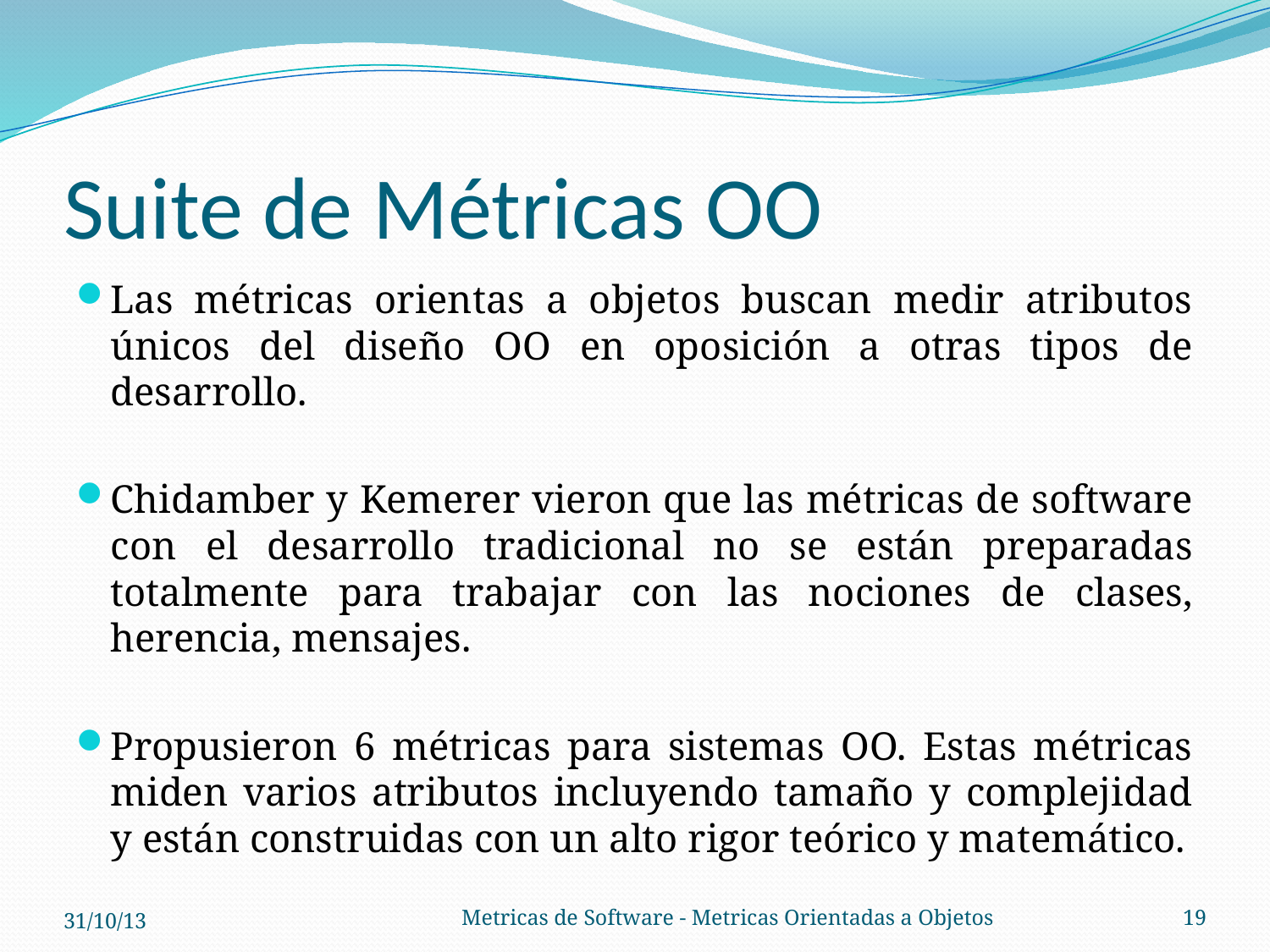

# Suite de Métricas OO
Las métricas orientas a objetos buscan medir atributos únicos del diseño OO en oposición a otras tipos de desarrollo.

Chidamber y Kemerer vieron que las métricas de software con el desarrollo tradicional no se están preparadas totalmente para trabajar con las nociones de clases, herencia, mensajes.

Propusieron 6 métricas para sistemas OO. Estas métricas miden varios atributos incluyendo tamaño y complejidad y están construidas con un alto rigor teórico y matemático.
31/10/13
Metricas de Software - Metricas Orientadas a Objetos
19